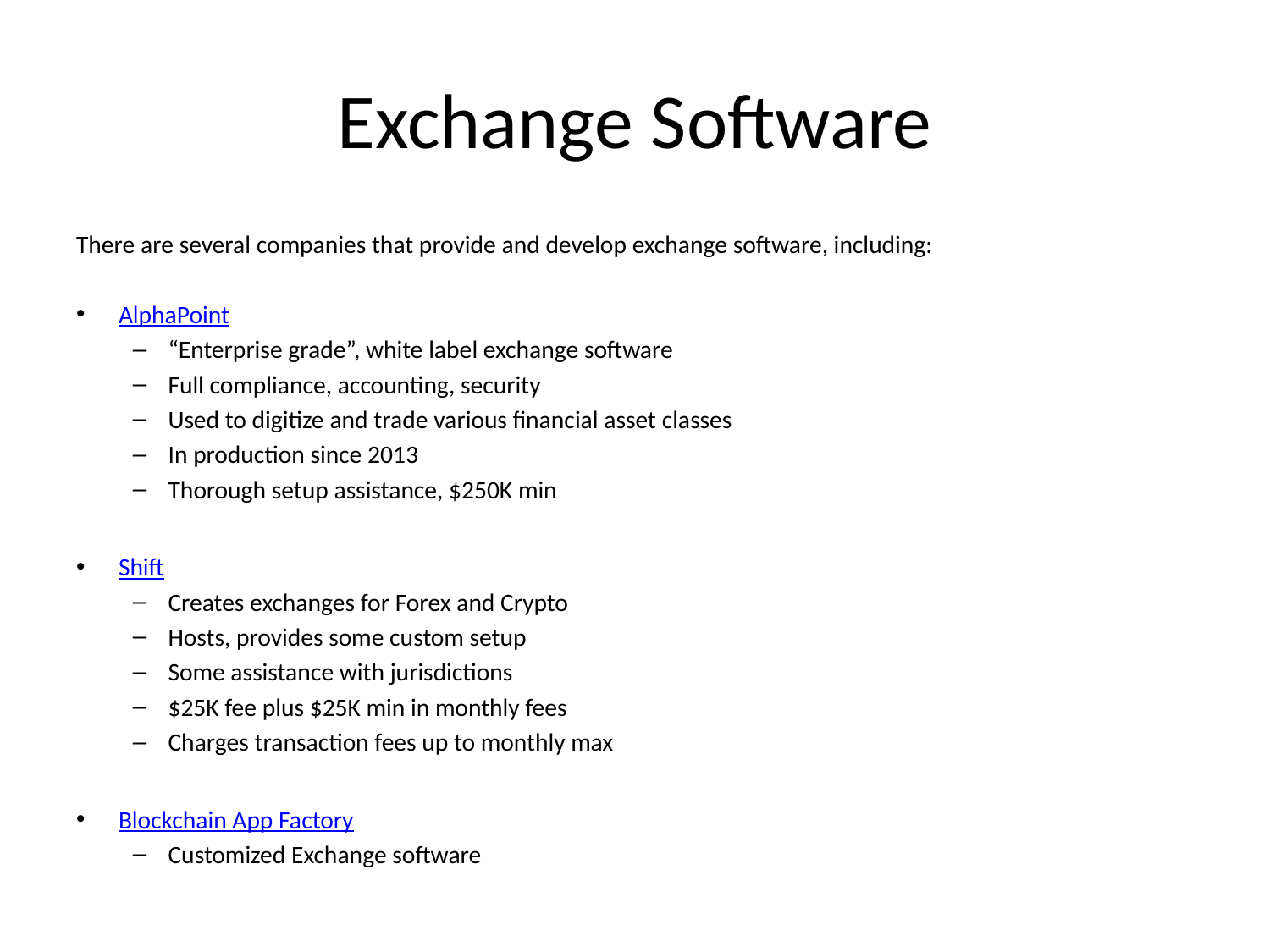

# Exchange Software
There are several companies that provide and develop exchange software, including:

AlphaPoint
“Enterprise grade”, white label exchange software
Full compliance, accounting, security
Used to digitize and trade various financial asset classes
In production since 2013
Thorough setup assistance, $250K min

Shift
Creates exchanges for Forex and Crypto
Hosts, provides some custom setup
Some assistance with jurisdictions
$25K fee plus $25K min in monthly fees
Charges transaction fees up to monthly max

Blockchain App Factory
Customized Exchange software